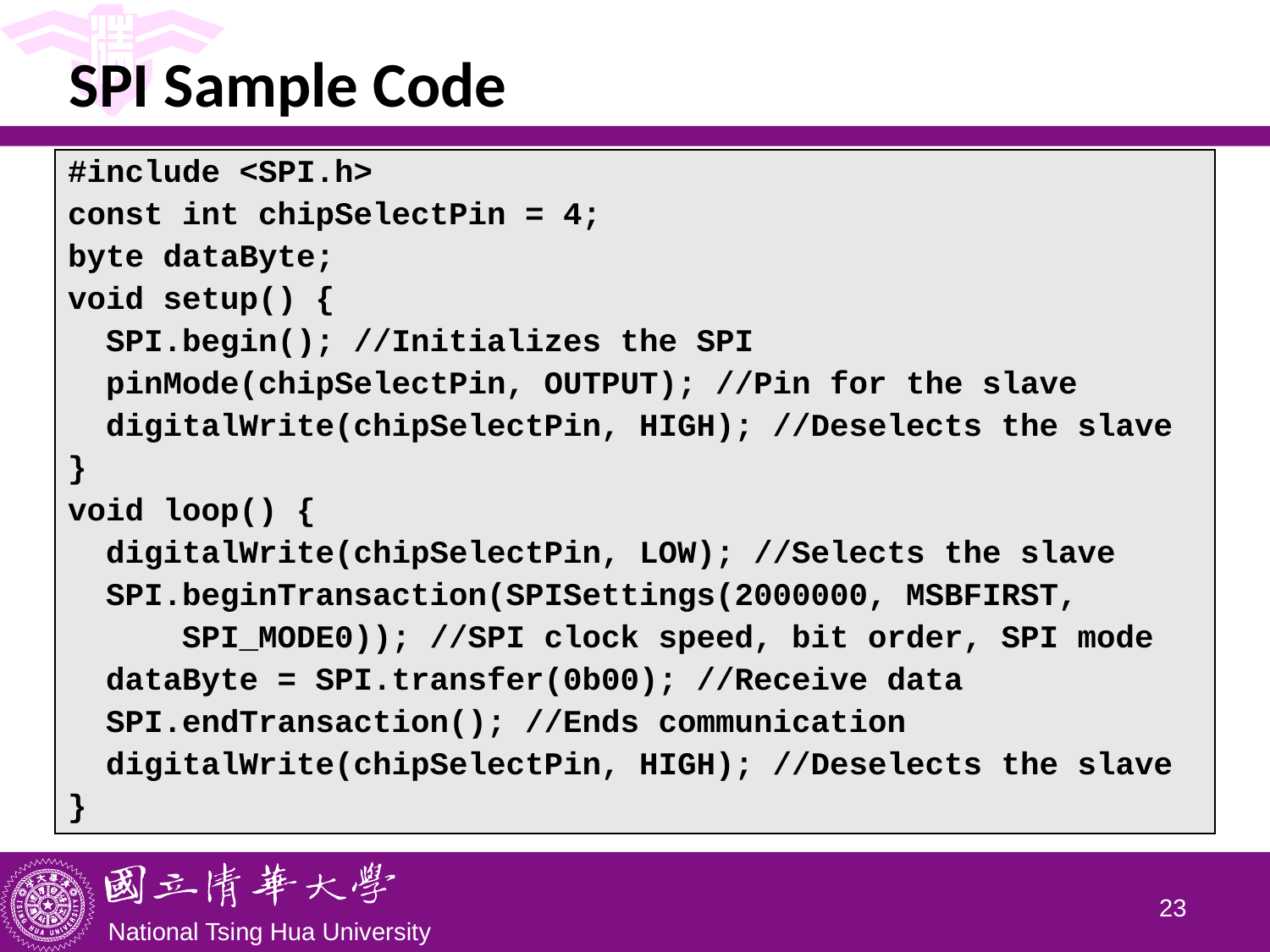

# SPI Sample Code
| #include <SPI.h> const int chipSelectPin = 4; byte dataByte; void setup() { SPI.begin(); //Initializes the SPI pinMode(chipSelectPin, OUTPUT); //Pin for the slave digitalWrite(chipSelectPin, HIGH); //Deselects the slave } void loop() { digitalWrite(chipSelectPin, LOW); //Selects the slave SPI.beginTransaction(SPISettings(2000000, MSBFIRST, SPI\_MODE0)); //SPI clock speed, bit order, SPI mode dataByte = SPI.transfer(0b00); //Receive data SPI.endTransaction(); //Ends communication digitalWrite(chipSelectPin, HIGH); //Deselects the slave } |
| --- |
23